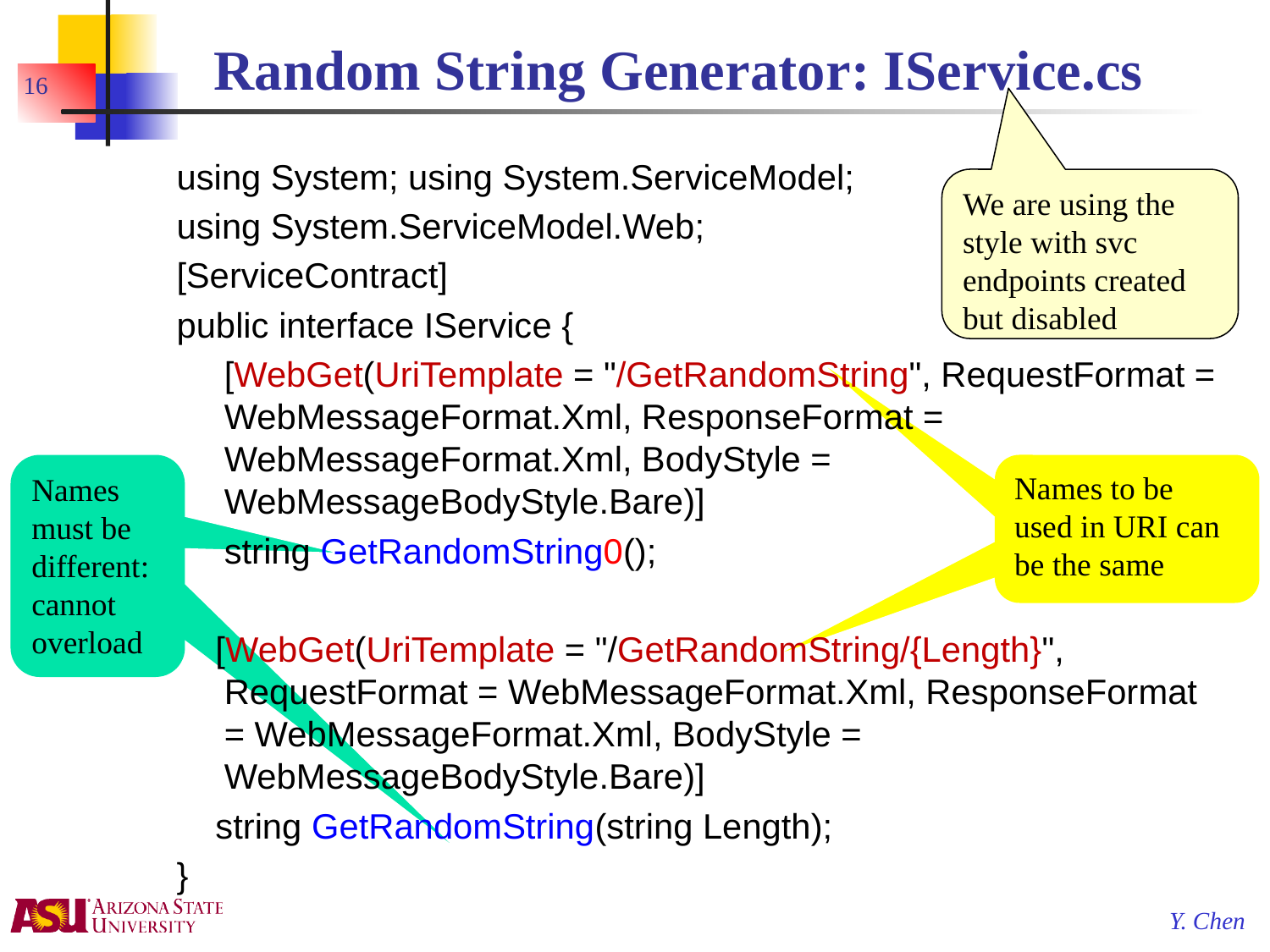

# Random String Generator: IService.cs
16
using System; using System.ServiceModel;
using System.ServiceModel.Web;
[ServiceContract]
public interface IService {
	[WebGet(UriTemplate = "/GetRandomString", RequestFormat =  WebMessageFormat.Xml, ResponseFormat = WebMessageFormat.Xml, BodyStyle = WebMessageBodyStyle.Bare)]
	string GetRandomString0();

    [WebGet(UriTemplate = "/GetRandomString/{Length}", RequestFormat = WebMessageFormat.Xml, ResponseFormat = WebMessageFormat.Xml, BodyStyle = WebMessageBodyStyle.Bare)]
    string GetRandomString(string Length);
}

We are using the style with svc endpoints created but disabled

Names must be different: cannot overload
Name to be used in URI can be the same
Names to be used in URI can be the same
Name must be different